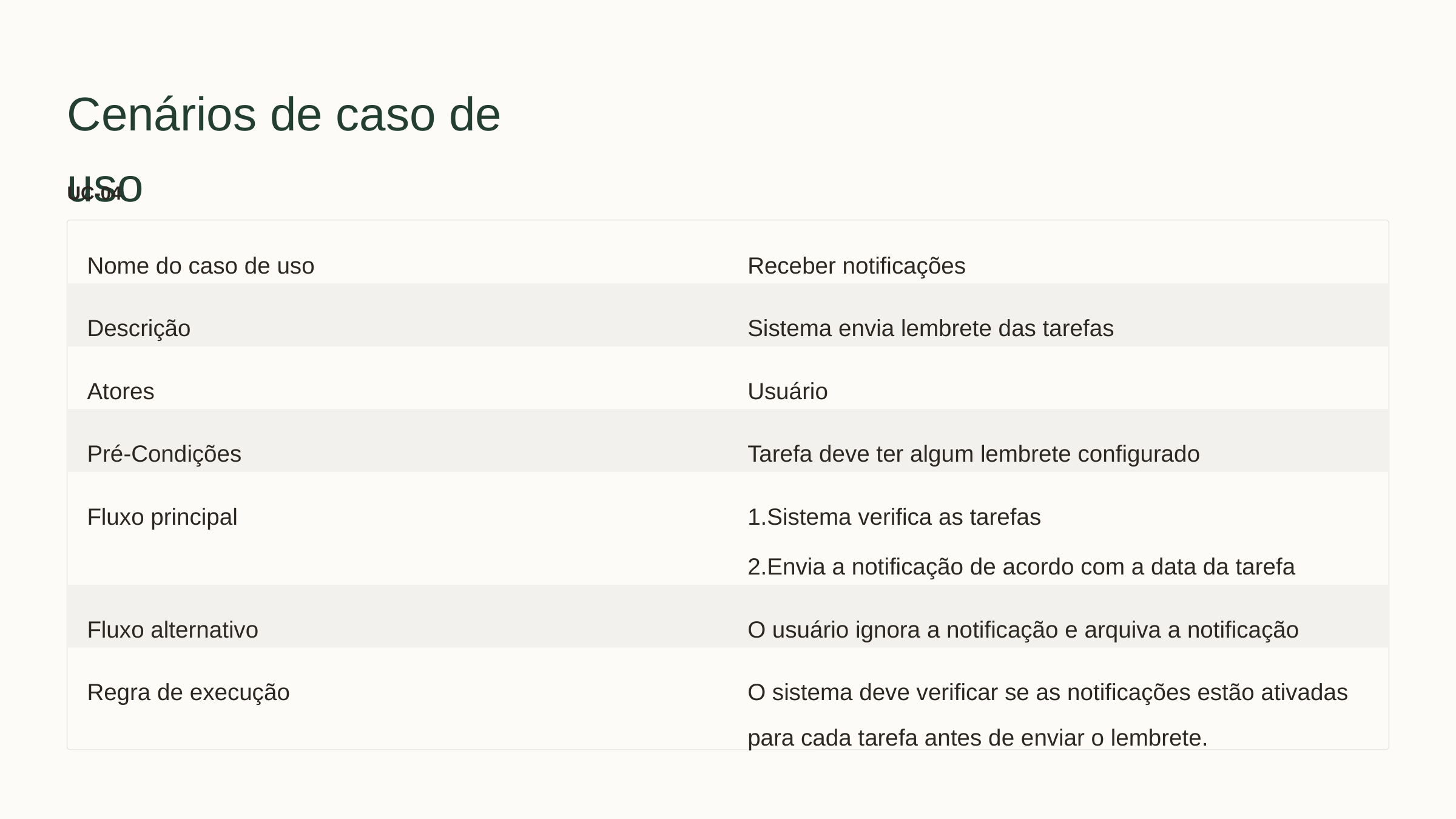

Cenários de caso de uso
UC-04

Nome do caso de uso
Receber notificações

Descrição
Sistema envia lembrete das tarefas

Atores
Usuário

Pré-Condições
Tarefa deve ter algum lembrete configurado

Fluxo principal
1.Sistema verifica as tarefas
2.Envia a notificação de acordo com a data da tarefa

Fluxo alternativo
O usuário ignora a notificação e arquiva a notificação

Regra de execução
O sistema deve verificar se as notificações estão ativadas para cada tarefa antes de enviar o lembrete.